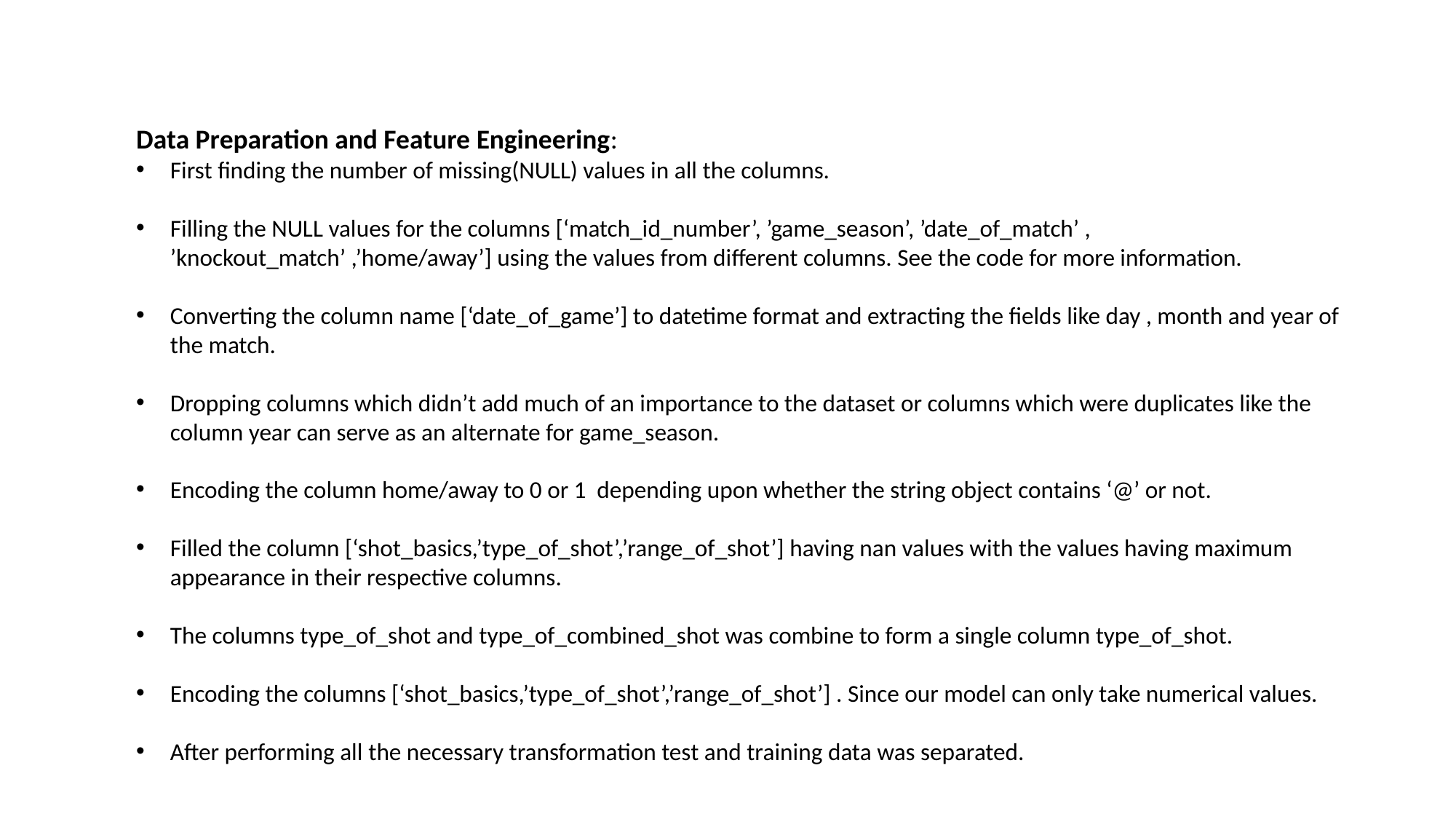

Data Preparation and Feature Engineering:
First finding the number of missing(NULL) values in all the columns.

Filling the NULL values for the columns [‘match_id_number’, ’game_season’, ’date_of_match’ , ’knockout_match’ ,’home/away’] using the values from different columns. See the code for more information.

Converting the column name [‘date_of_game’] to datetime format and extracting the fields like day , month and year of the match.

Dropping columns which didn’t add much of an importance to the dataset or columns which were duplicates like the column year can serve as an alternate for game_season.

Encoding the column home/away to 0 or 1  depending upon whether the string object contains ‘@’ or not.

Filled the column [‘shot_basics,’type_of_shot’,’range_of_shot’] having nan values with the values having maximum appearance in their respective columns.

The columns type_of_shot and type_of_combined_shot was combine to form a single column type_of_shot.

Encoding the columns [‘shot_basics,’type_of_shot’,’range_of_shot’] . Since our model can only take numerical values.

After performing all the necessary transformation test and training data was separated.